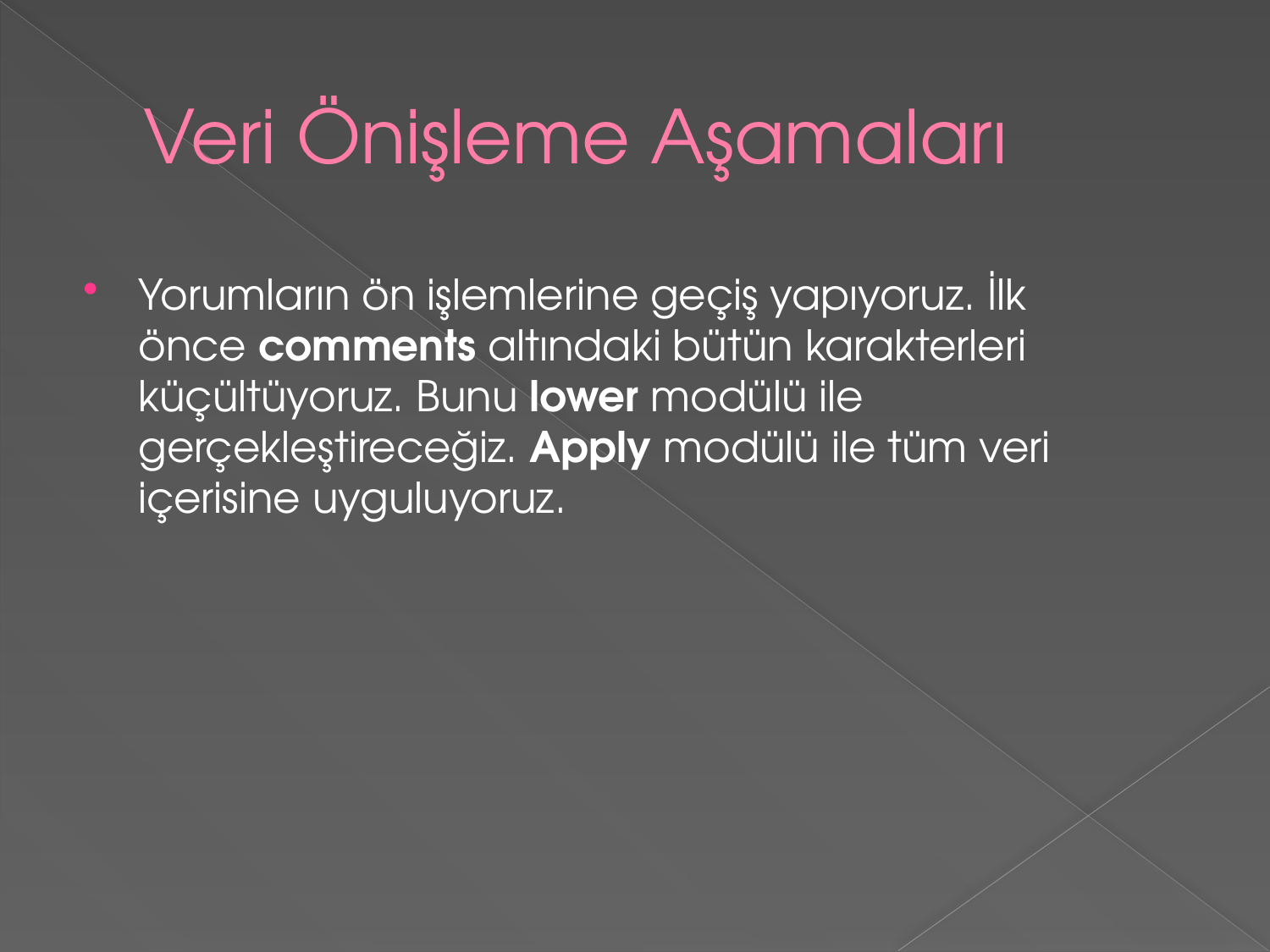

# Veri Önişleme Aşamaları
Yorumların ön işlemlerine geçiş yapıyoruz. İlk önce comments altındaki bütün karakterleri küçültüyoruz. Bunu lower modülü ile gerçekleştireceğiz. Apply modülü ile tüm veri içerisine uyguluyoruz.